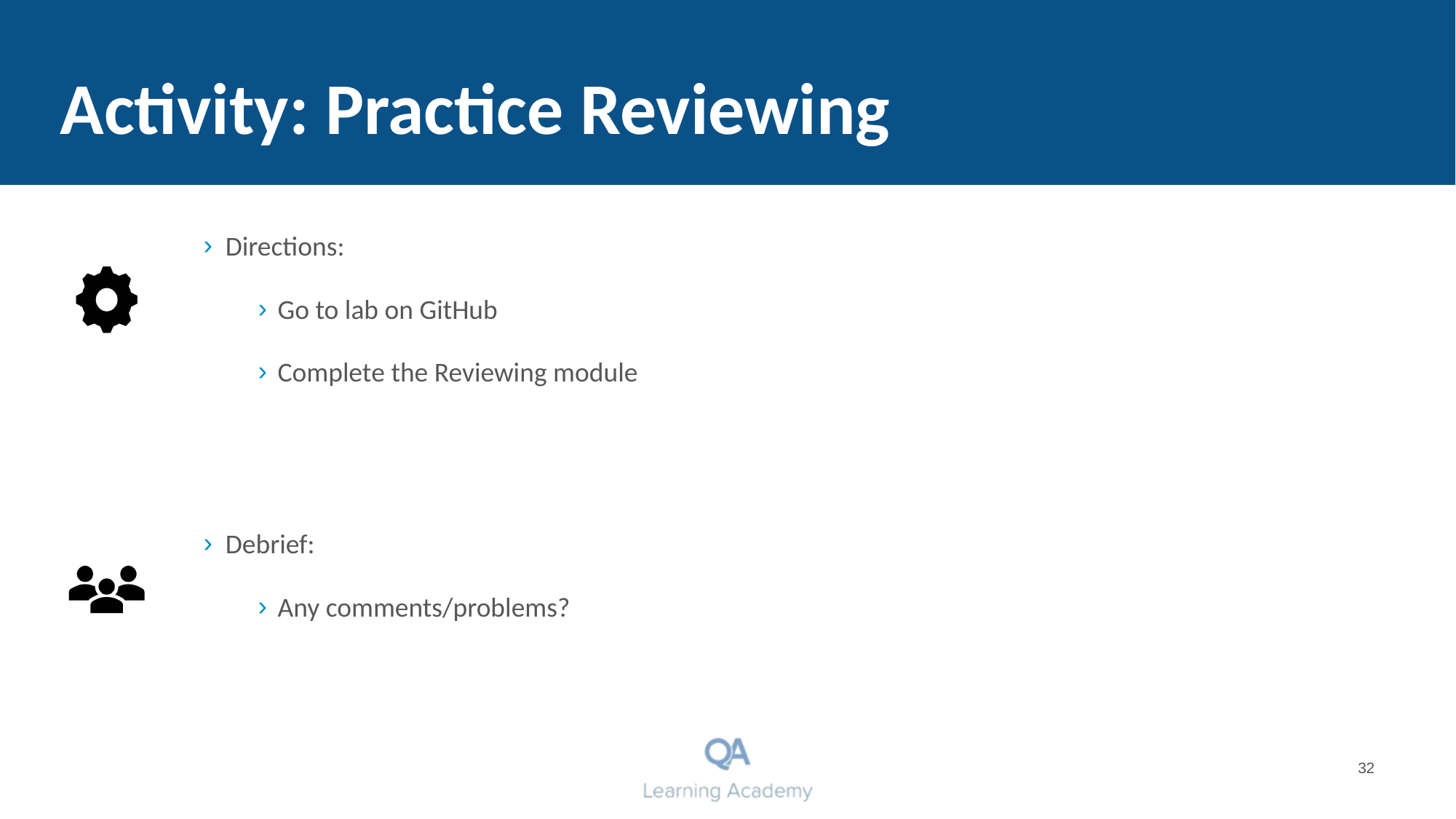

# Activity: Practice Reviewing
Directions:
Go to lab on GitHub
Complete the Reviewing module

Debrief:
Any comments/problems?

32